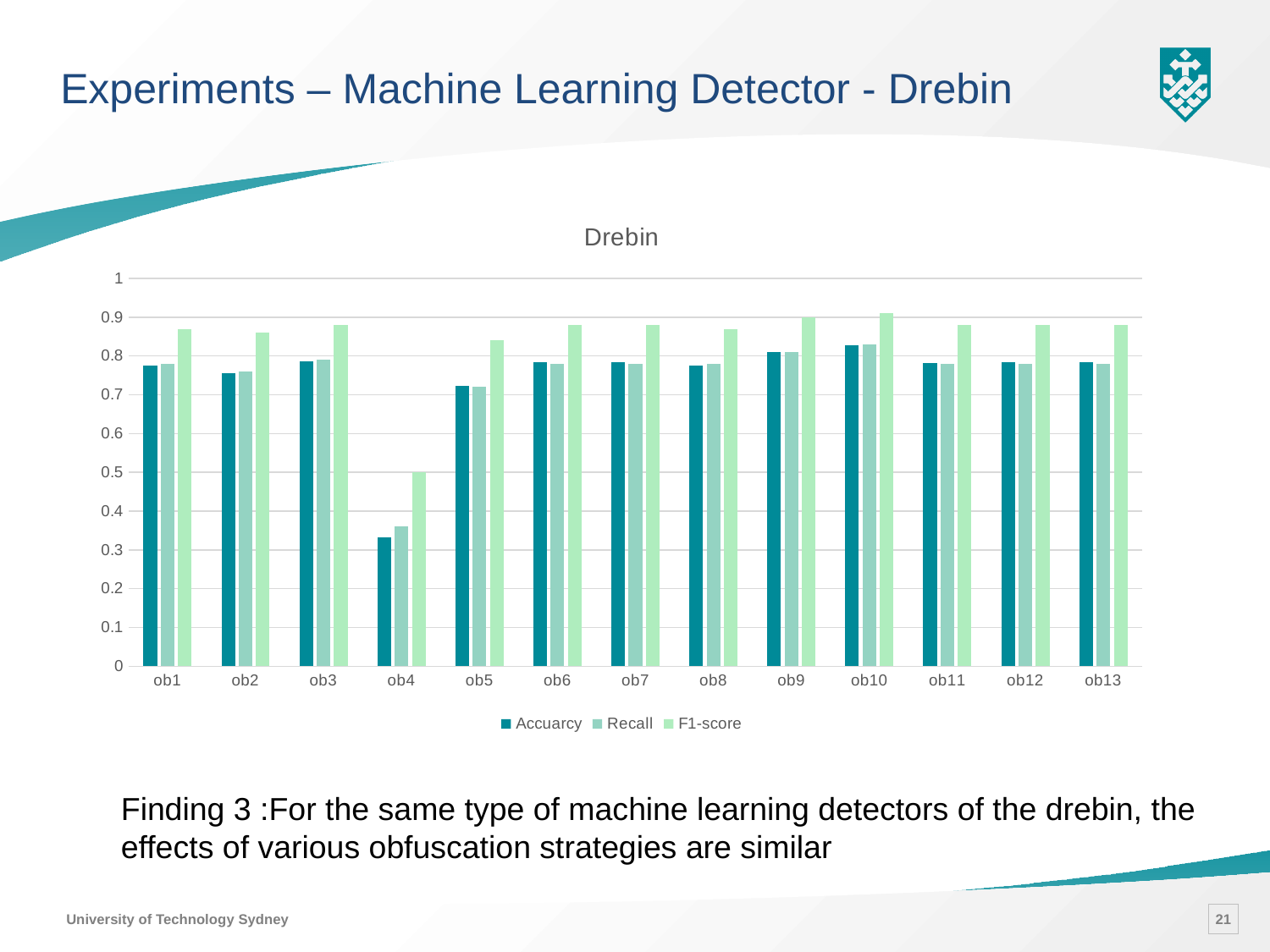

Experiments – Machine Learning Detector - Drebin

### Chart: Drebin

| Category | Accuarcy | Recall | F1-score |
|---|---|---|---|
| ob1 | 0.776 | 0.78 | 0.87 |
| ob2 | 0.756 | 0.76 | 0.86 |
| ob3 | 0.786 | 0.79 | 0.88 |
| ob4 | 0.333 | 0.36 | 0.5 |
| ob5 | 0.723 | 0.72 | 0.84 |
| ob6 | 0.784 | 0.78 | 0.88 |
| ob7 | 0.784 | 0.78 | 0.88 |
| ob8 | 0.7749 | 0.78 | 0.87 |
| ob9 | 0.81 | 0.81 | 0.9 |
| ob10 | 0.828 | 0.83 | 0.91 |
| ob11 | 0.783 | 0.78 | 0.88 |
| ob12 | 0.784 | 0.78 | 0.88 |
| ob13 | 0.784 | 0.78 | 0.88 |
Finding 3 :For the same type of machine learning detectors of the drebin, the effects of various obfuscation strategies are similar